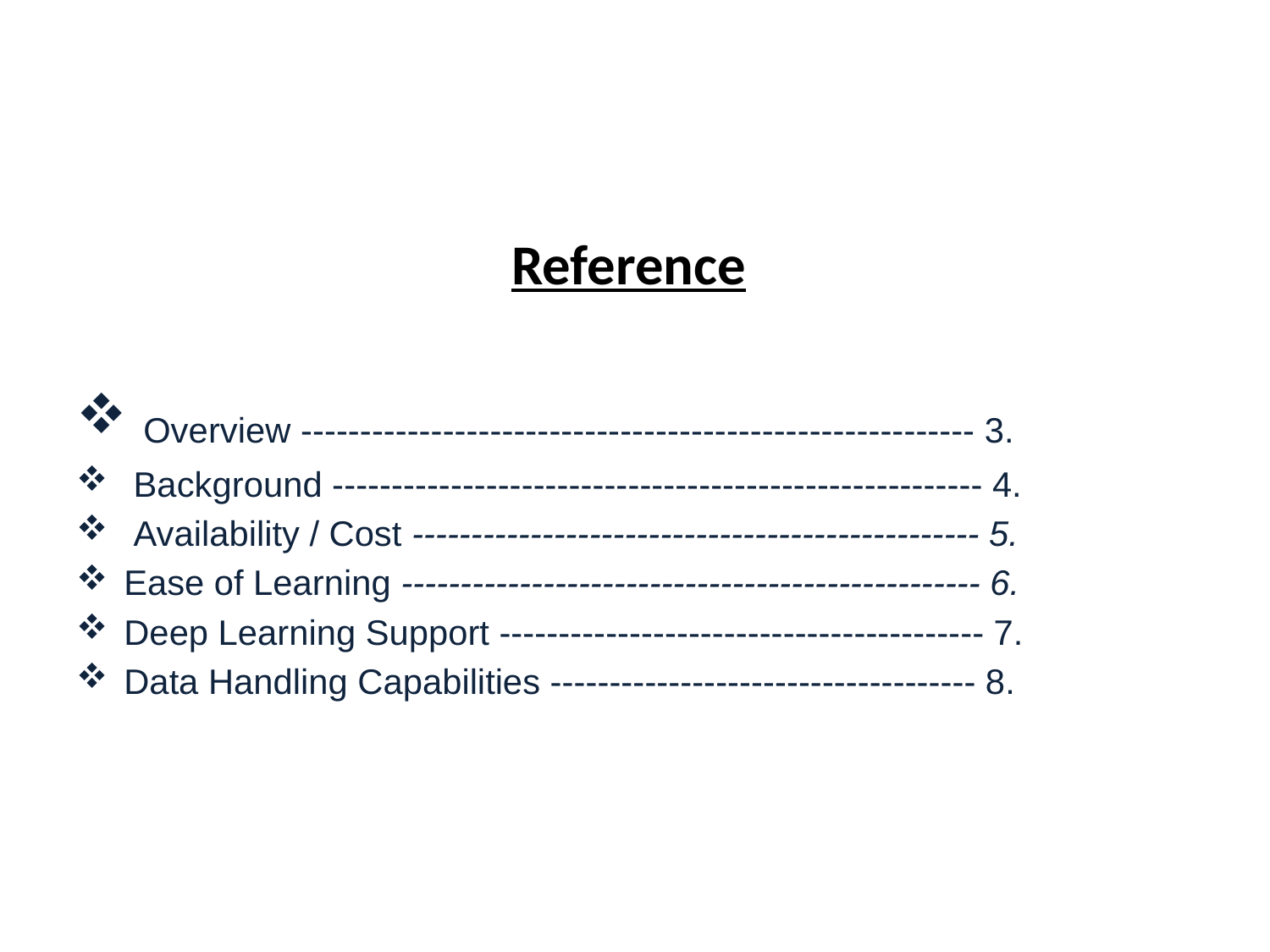

#
Reference

 Overview --------------------------------------------------------- 3.
 Background ------------------------------------------------------- 4.
 Availability / Cost ------------------------------------------------ 5.
Ease of Learning ------------------------------------------------- 6.
Deep Learning Support ----------------------------------------- 7.
Data Handling Capabilities ------------------------------------ 8.